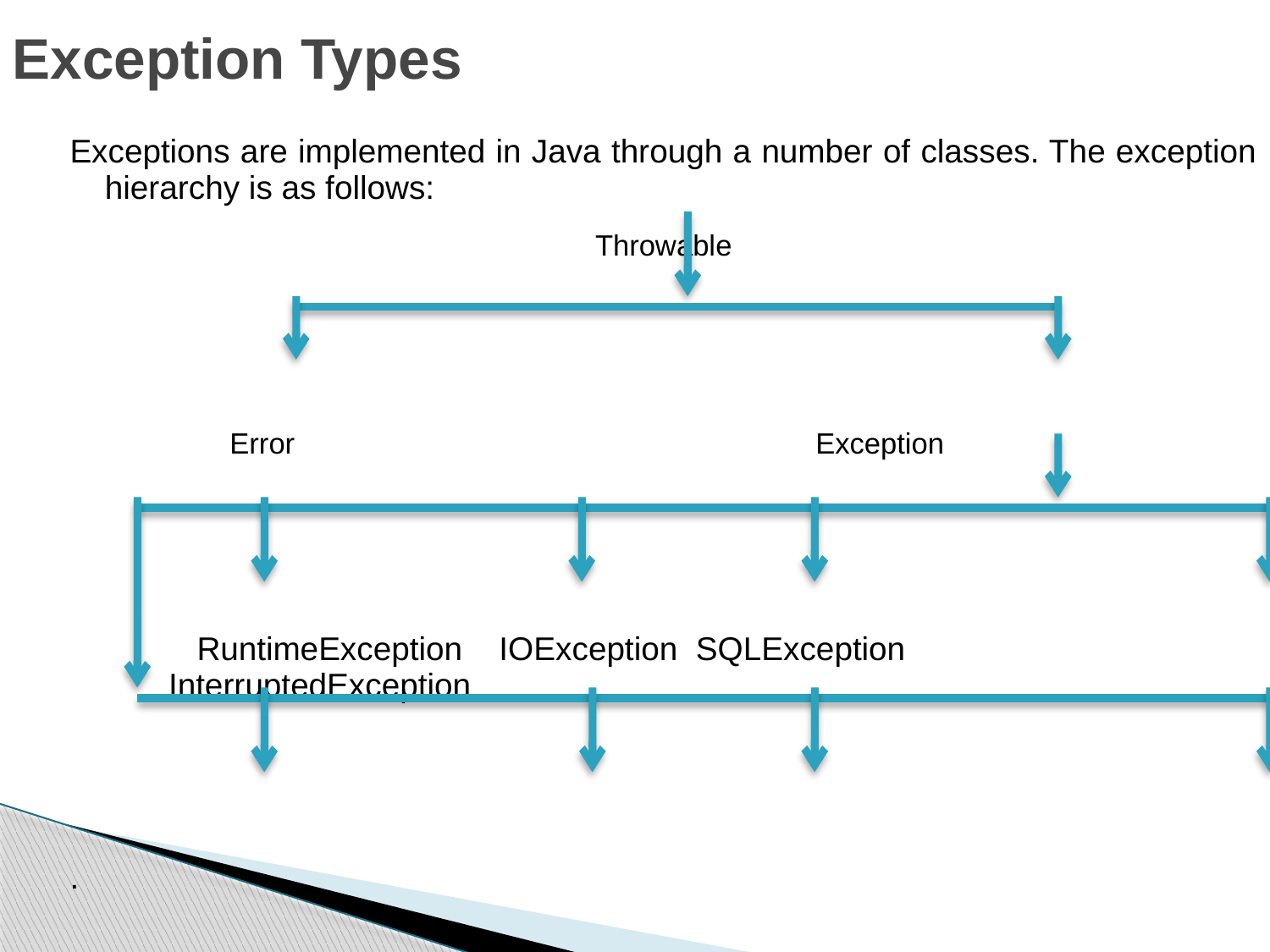

Exception Types
Exceptions are implemented in Java through a number of classes. The exception hierarchy is as follows:

Throwable

           Error										                                                                 Exception

	          RuntimeException    IOException  SQLException 		                                      InterruptedException

.